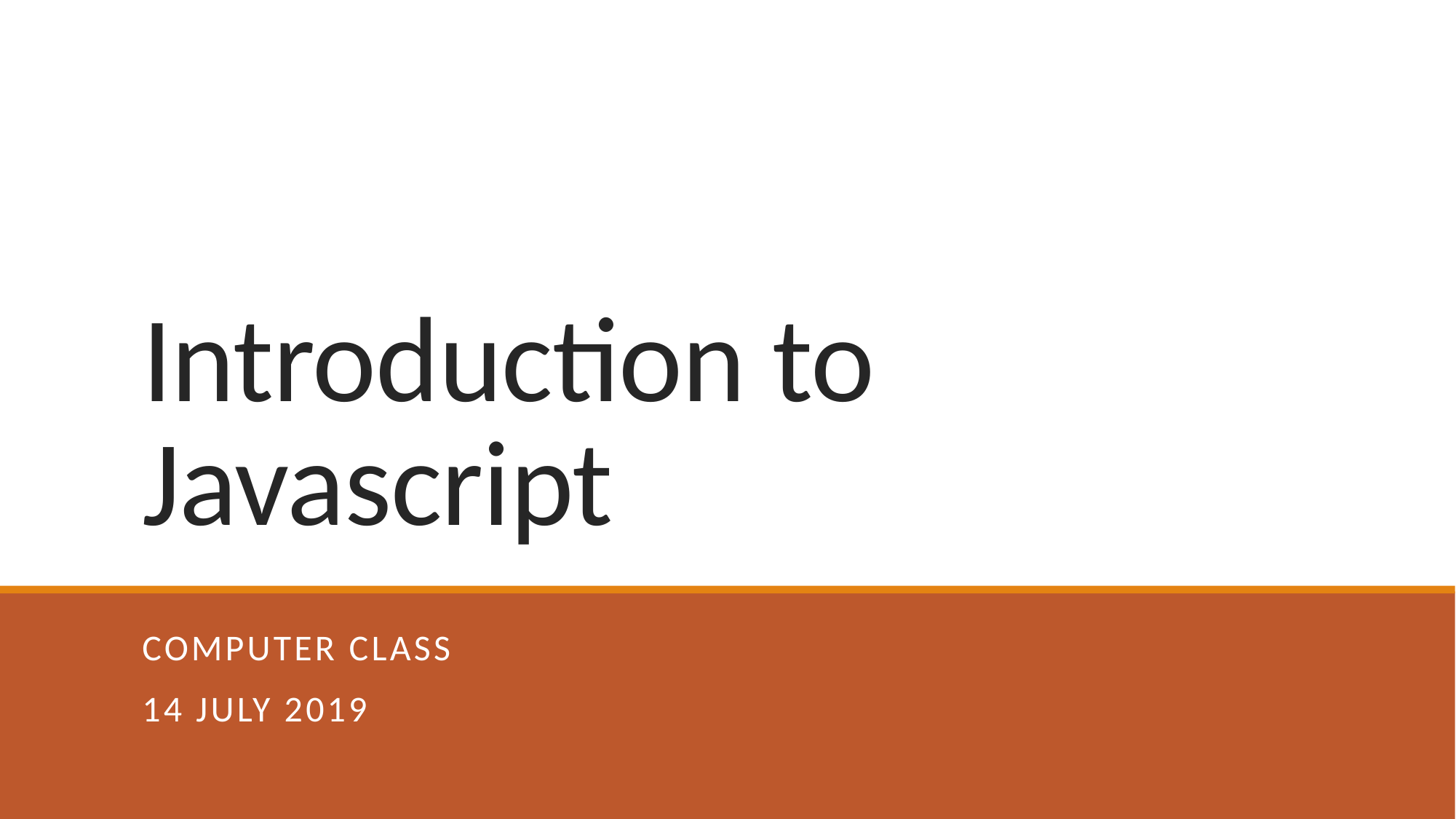

# Introduction to Javascript

Computer Class
14 JULY 2019